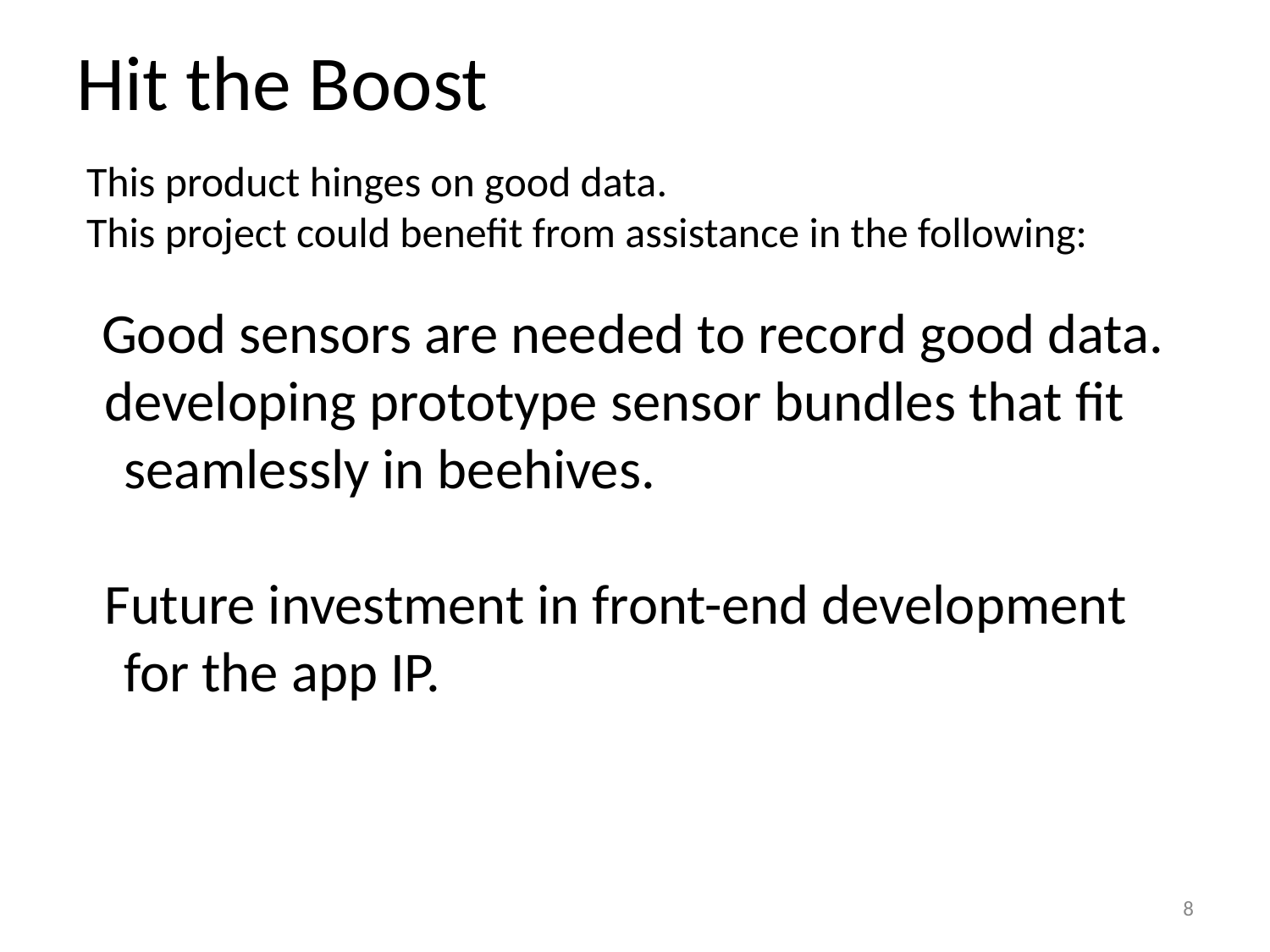

# Hit the Boost
This product hinges on good data.
This project could benefit from assistance in the following:
  Good sensors are needed to record good data.
developing prototype sensor bundles that fit seamlessly in beehives.

Future investment in front-end development for the app IP.

8